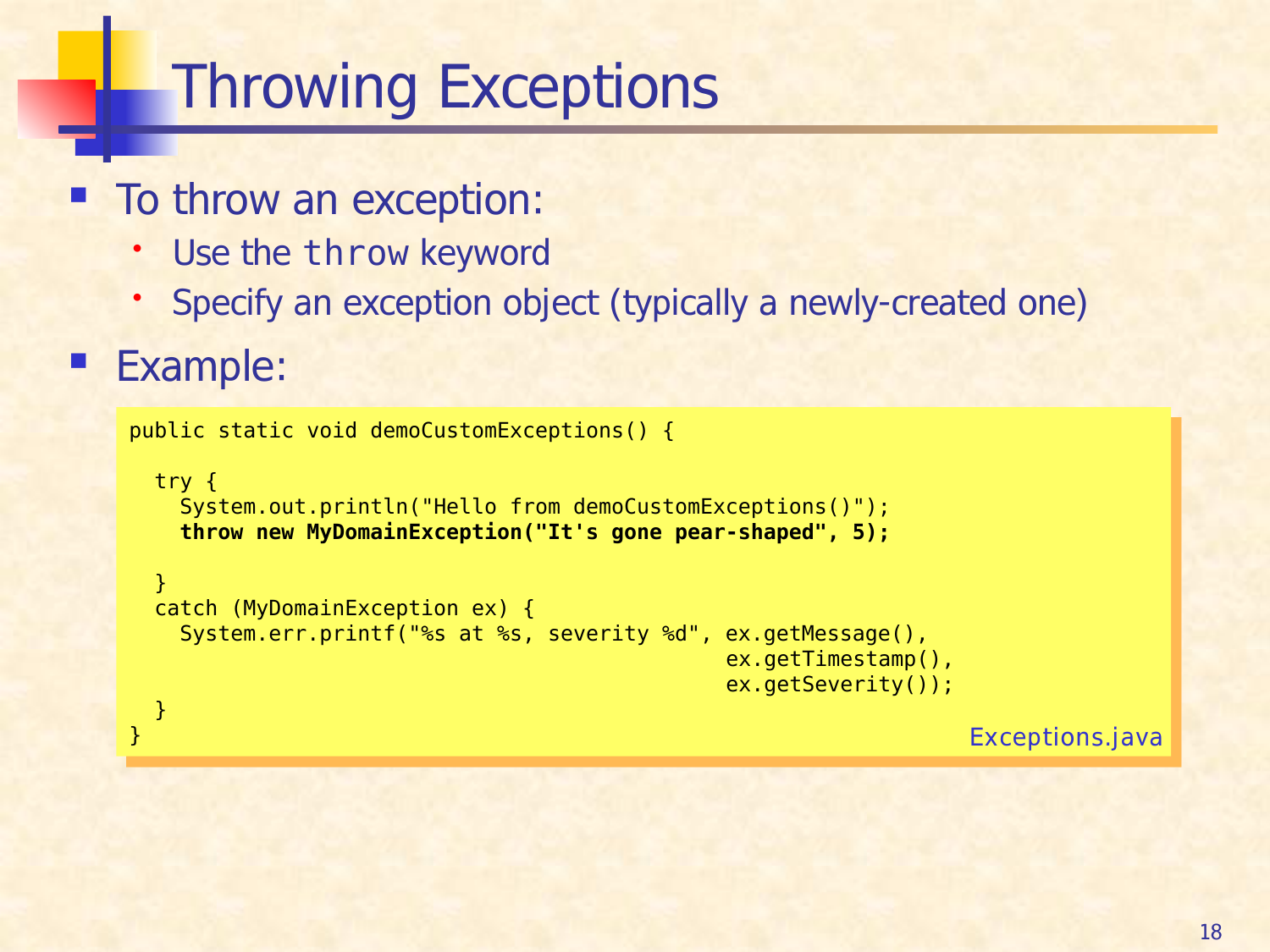

# Throwing Exceptions
To throw an exception:
Use the throw keyword
Specify an exception object (typically a newly-created one)
Example:
public static void demoCustomExceptions() {

  try {
    System.out.println("Hello from demoCustomExceptions()");
    throw new MyDomainException("It's gone pear-shaped", 5);

  }
  catch (MyDomainException ex) {
    System.err.printf("%s at %s, severity %d", ex.getMessage(),
                                               ex.getTimestamp(),
                                               ex.getSeverity());
  }
}
Exceptions.java
18